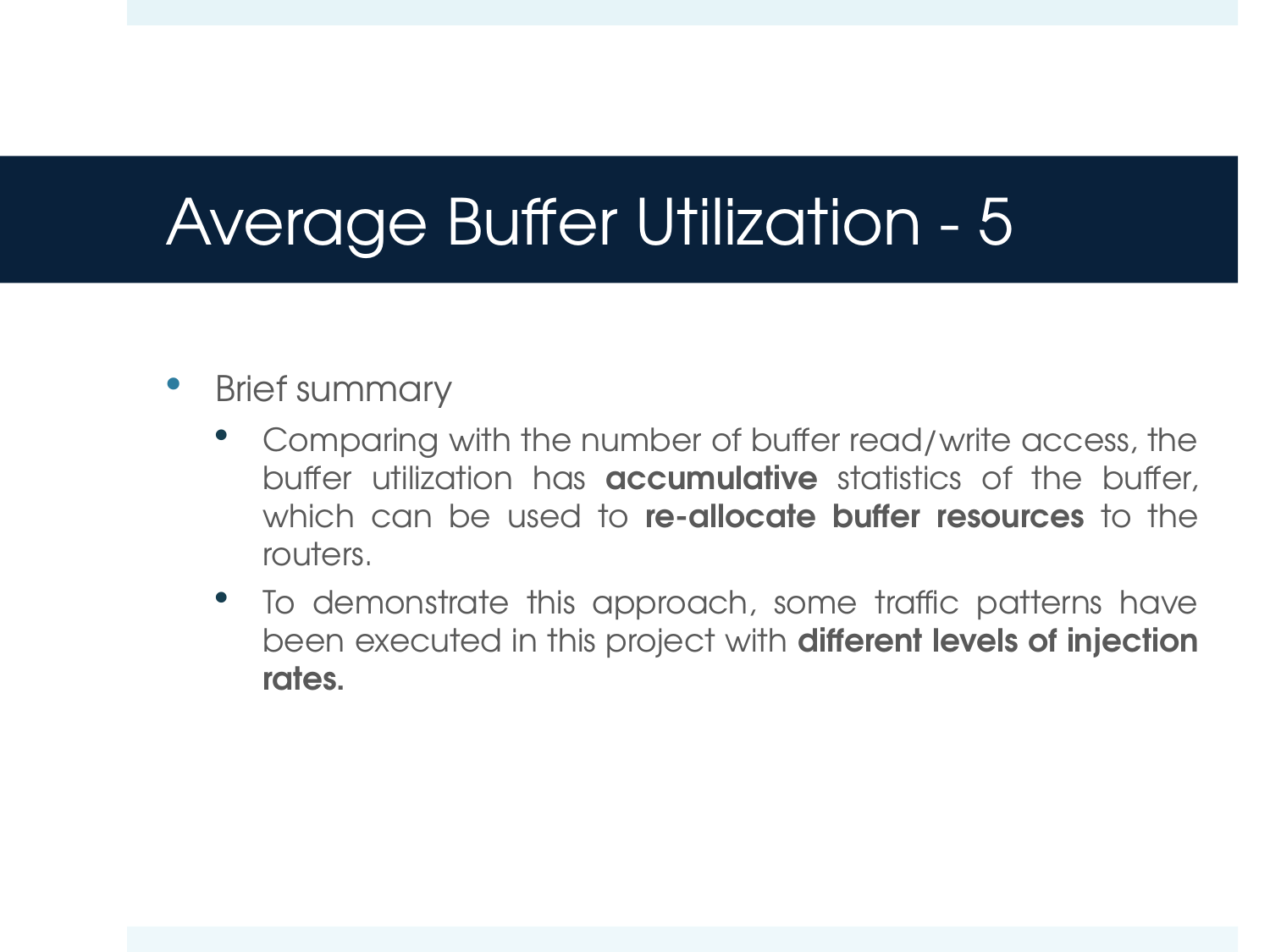

# Average Buffer Utilization - 5
Brief summary
Comparing with the number of buffer read/write access, the buffer utilization has accumulative statistics of the buffer, which can be used to re-allocate buffer resources to the routers.
To demonstrate this approach, some traffic patterns have been executed in this project with different levels of injection rates.